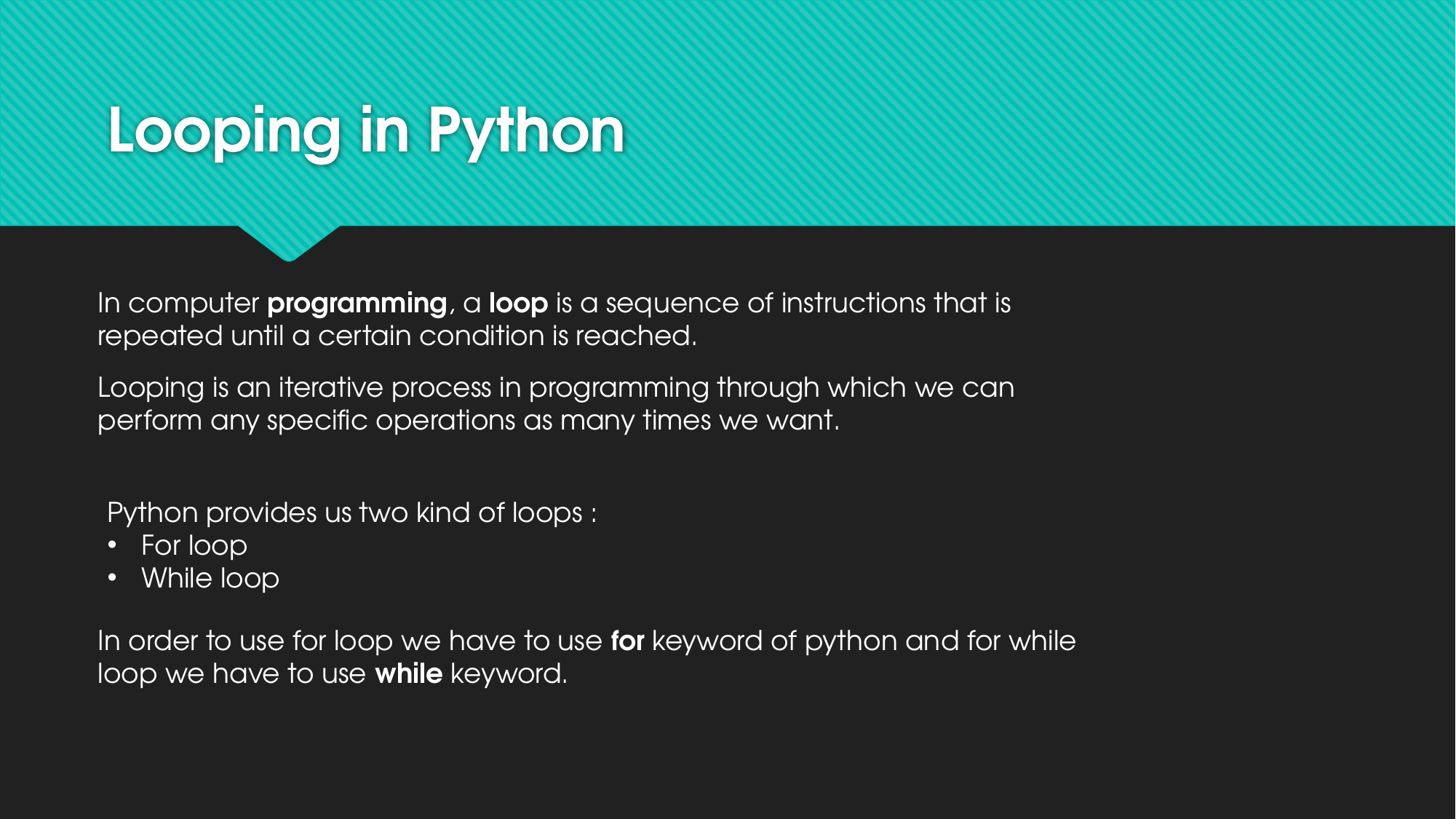

# Looping in Python
In computer programming, a loop is a sequence of instructions that is repeated until a certain condition is reached.
Looping is an iterative process in programming through which we can perform any specific operations as many times we want.
Python provides us two kind of loops :
For loop
While loop
In order to use for loop we have to use for keyword of python and for while loop we have to use while keyword.